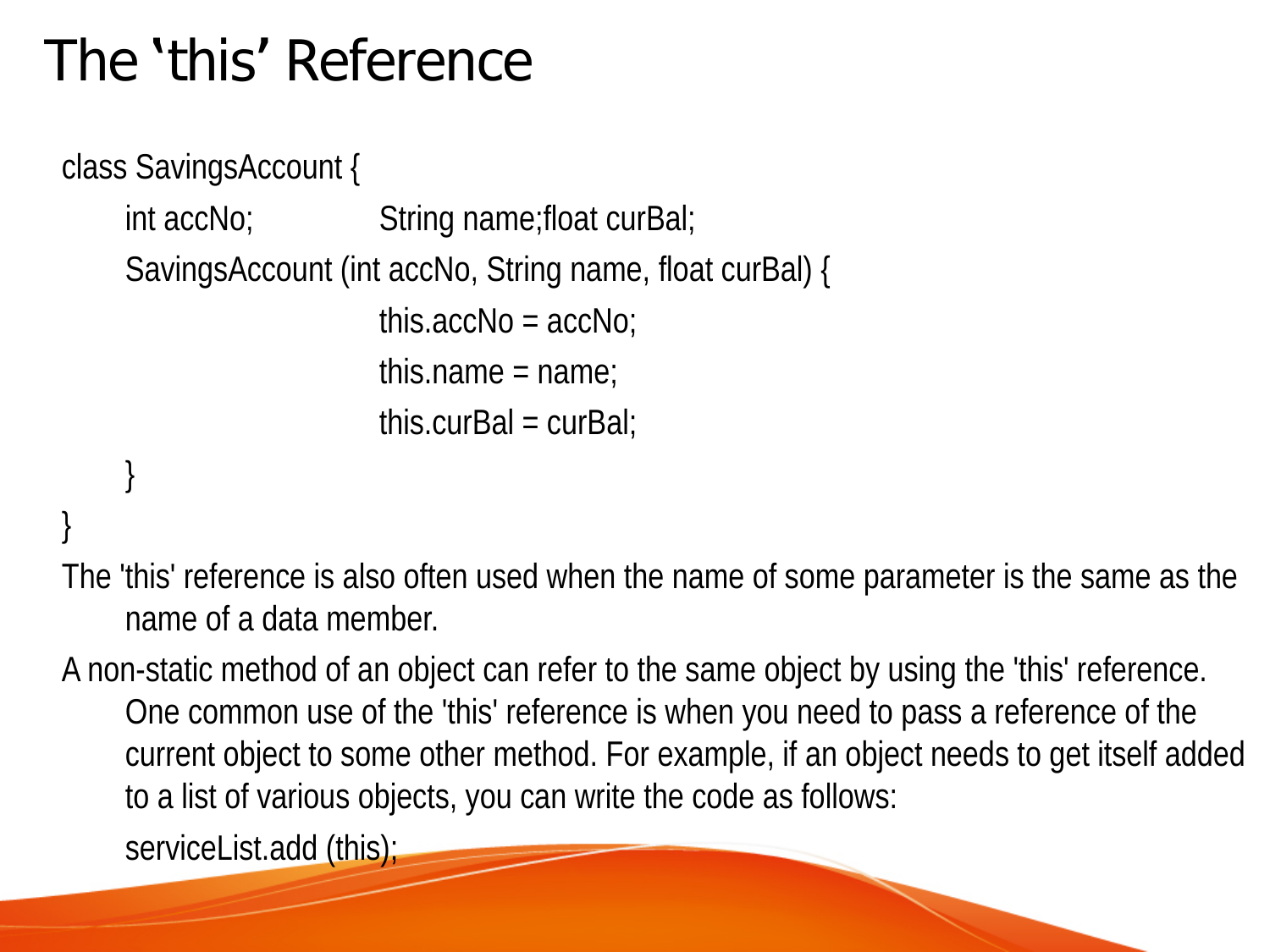

The ‘this’ Reference
class SavingsAccount {
	int accNo;	String name;float curBal;
  	SavingsAccount (int accNo, String name, float curBal) {
			this.accNo = accNo;
   			this.name = name;
    			this.curBal = curBal;
 	}
}
The 'this' reference is also often used when the name of some parameter is the same as the name of a data member.
A non-static method of an object can refer to the same object by using the 'this' reference. One common use of the 'this' reference is when you need to pass a reference of the current object to some other method. For example, if an object needs to get itself added to a list of various objects, you can write the code as follows:
	serviceList.add (this);